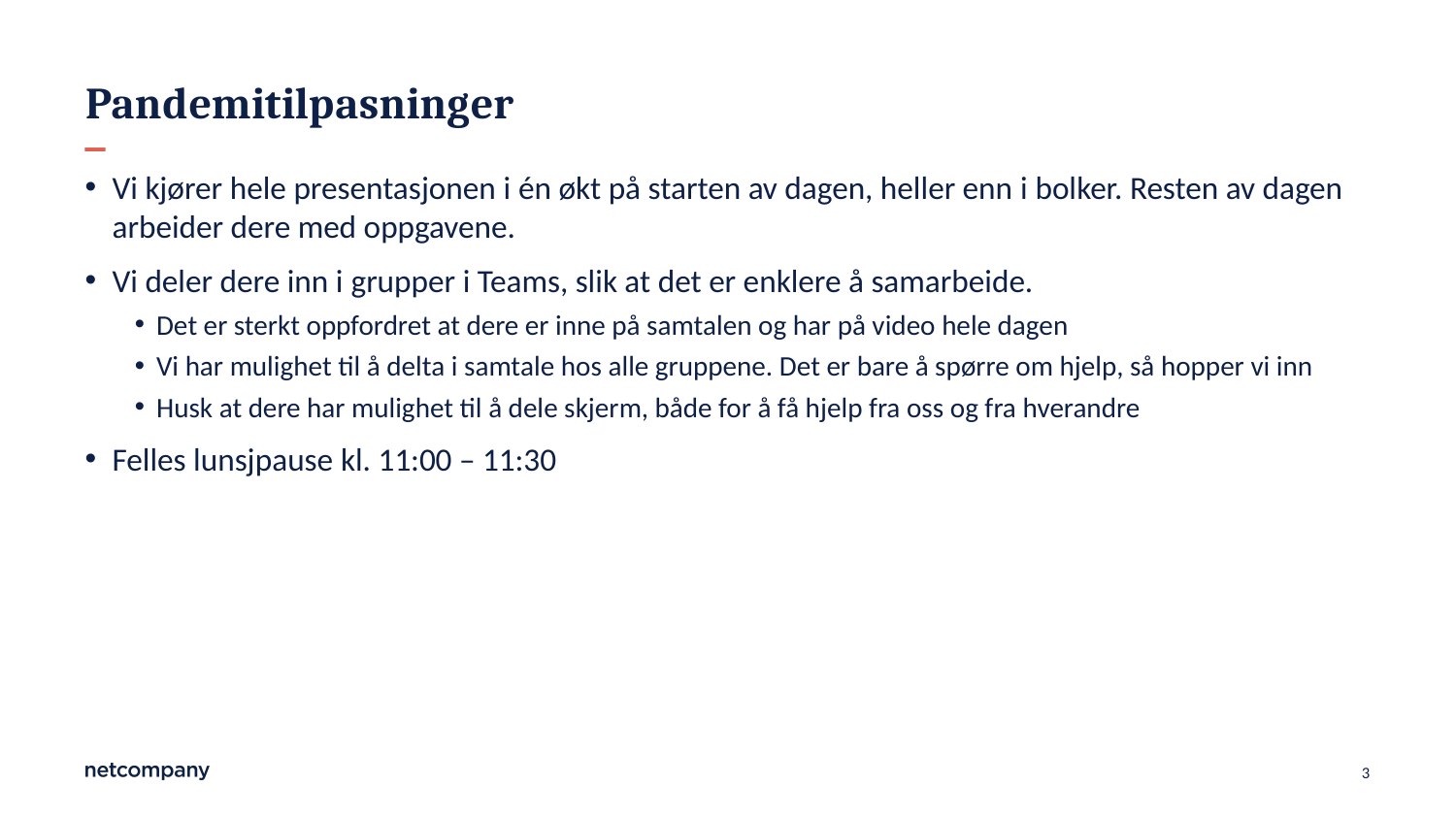

# Pandemitilpasninger
Vi kjører hele presentasjonen i én økt på starten av dagen, heller enn i bolker. Resten av dagen arbeider dere med oppgavene.
Vi deler dere inn i grupper i Teams, slik at det er enklere å samarbeide.
Det er sterkt oppfordret at dere er inne på samtalen og har på video hele dagen
Vi har mulighet til å delta i samtale hos alle gruppene. Det er bare å spørre om hjelp, så hopper vi inn
Husk at dere har mulighet til å dele skjerm, både for å få hjelp fra oss og fra hverandre
Felles lunsjpause kl. 11:00 – 11:30